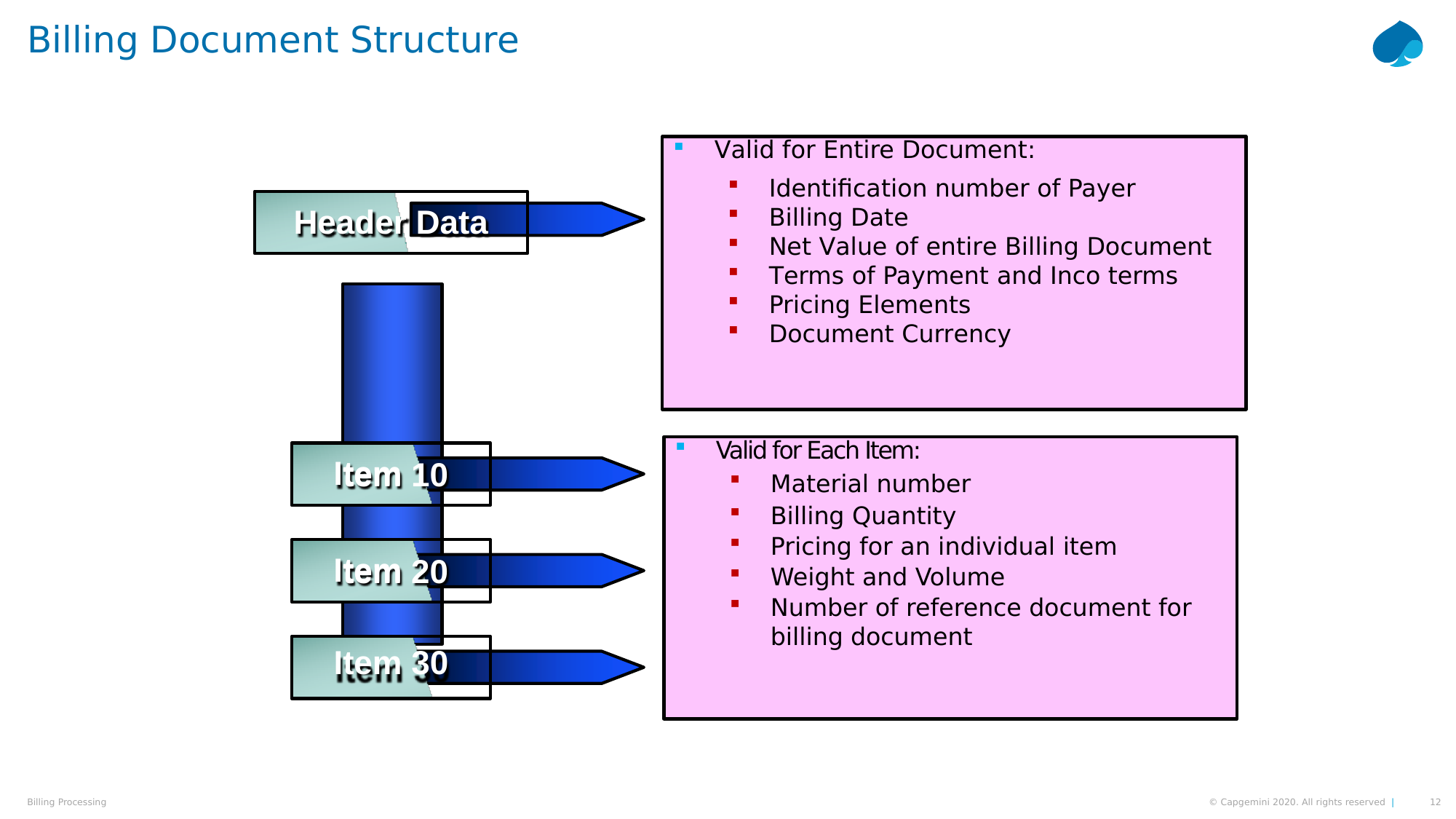

# Billing Document Structure

Valid for Entire Document:
Identification number of Payer
Billing Date
Net Value of entire Billing Document
Terms of Payment and Inco terms
Pricing Elements
Document Currency

Header Data

Valid for Each Item:
Material number
Billing Quantity
Pricing for an individual item
Weight and Volume
Number of reference document for billing document

I

tem

tem
10

I

tem

tem
20

Item 30